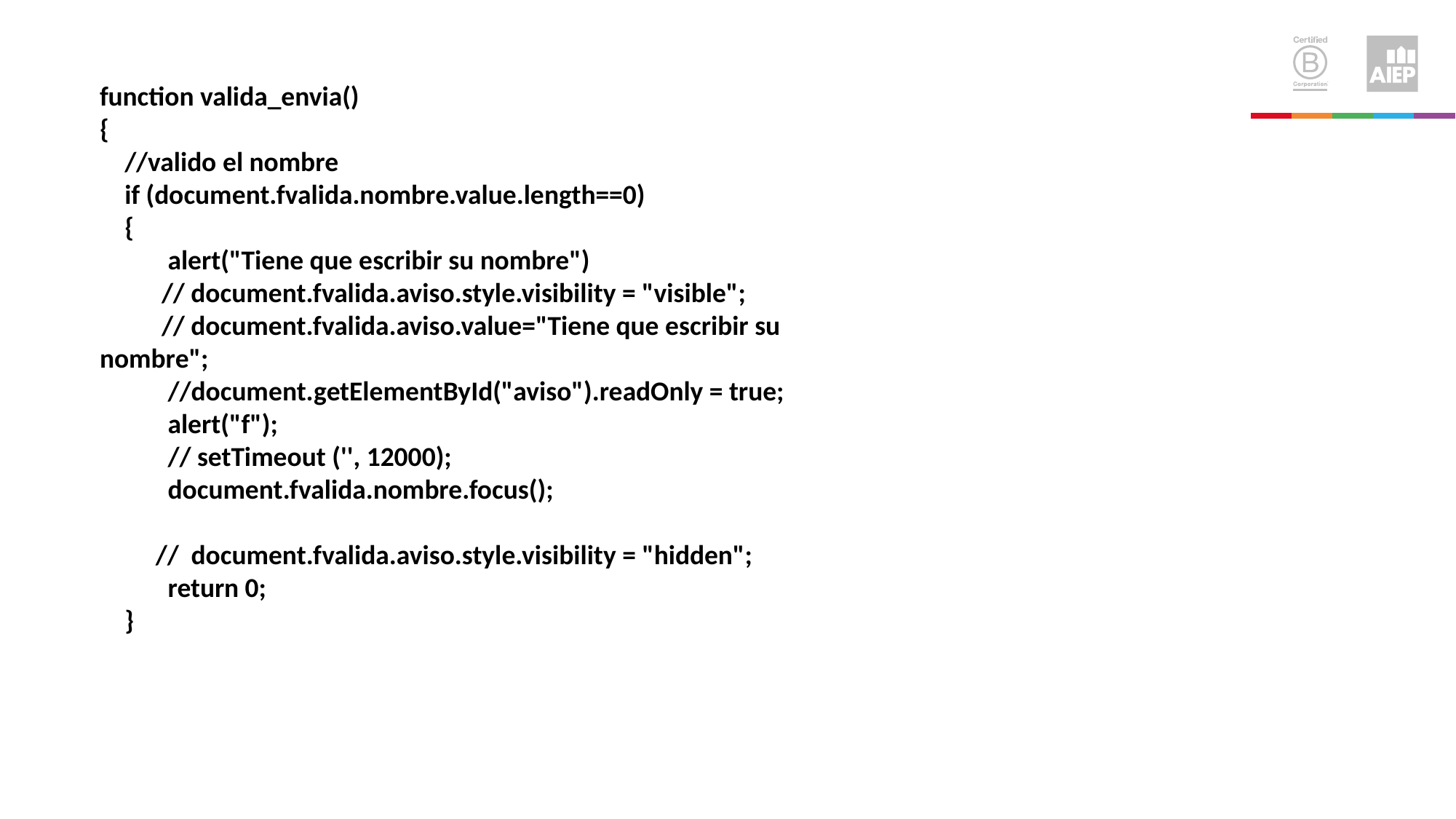

function valida_envia()
{
    //valido el nombre
    if (document.fvalida.nombre.value.length==0)
    {
           alert("Tiene que escribir su nombre")
          // document.fvalida.aviso.style.visibility = "visible";
          // document.fvalida.aviso.value="Tiene que escribir su nombre";
           //document.getElementById("aviso").readOnly = true;
           alert("f");
           // setTimeout ('', 12000);
           document.fvalida.nombre.focus();

         //  document.fvalida.aviso.style.visibility = "hidden";
           return 0;
    }